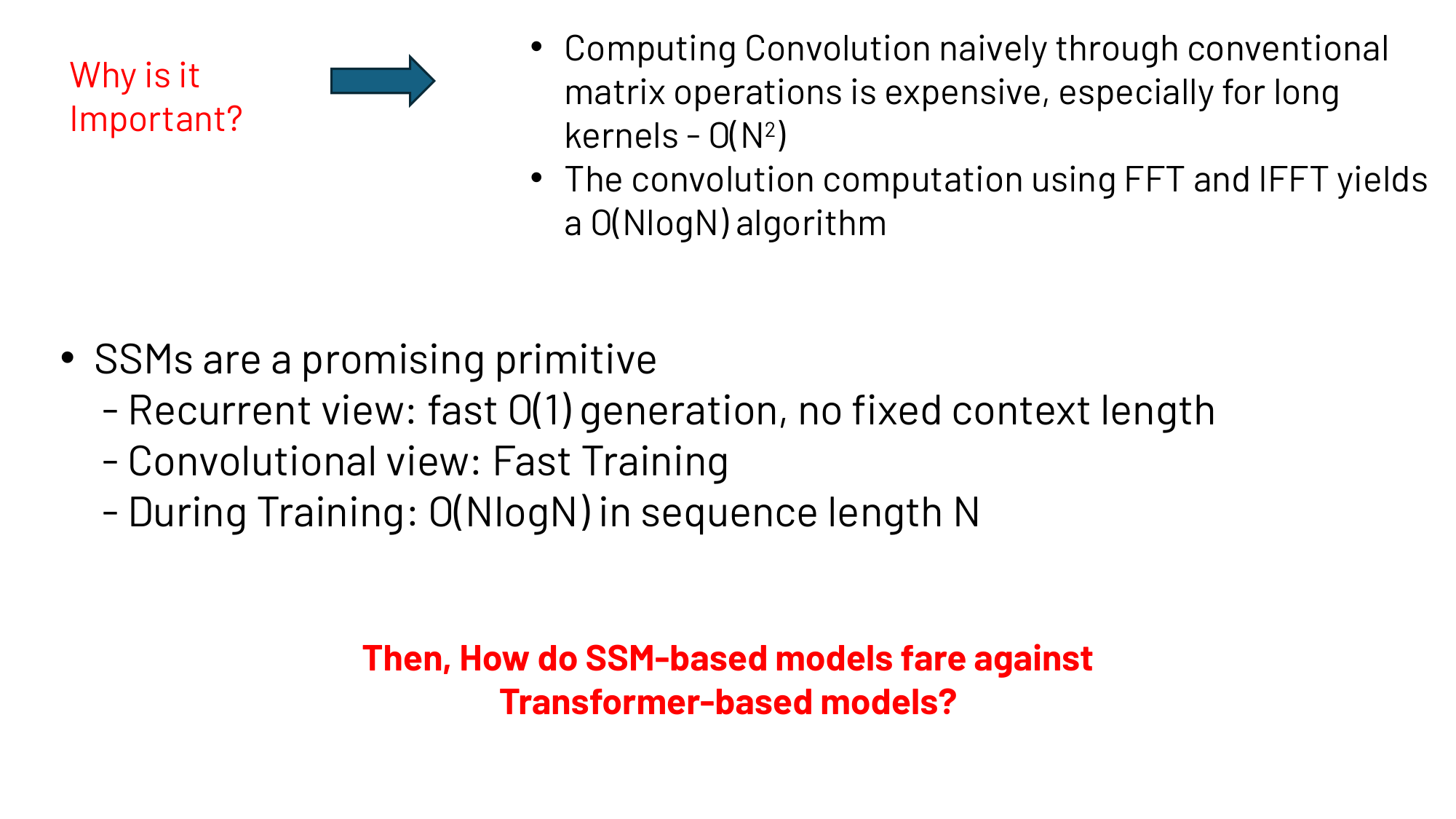

Computing Convolution naively through conventional matrix operations is expensive, especially for long kernels - O(N2)
The convolution computation using FFT and IFFT yields a O(NlogN) algorithm
Why is it
Important?

SSMs are a promising primitive
 - Recurrent view: fast O(1) generation, no fixed context length
 - Convolutional view: Fast Training
 - During Training: O(NlogN) in sequence length N

Then, How do SSM-based models fare against Transformer-based models?